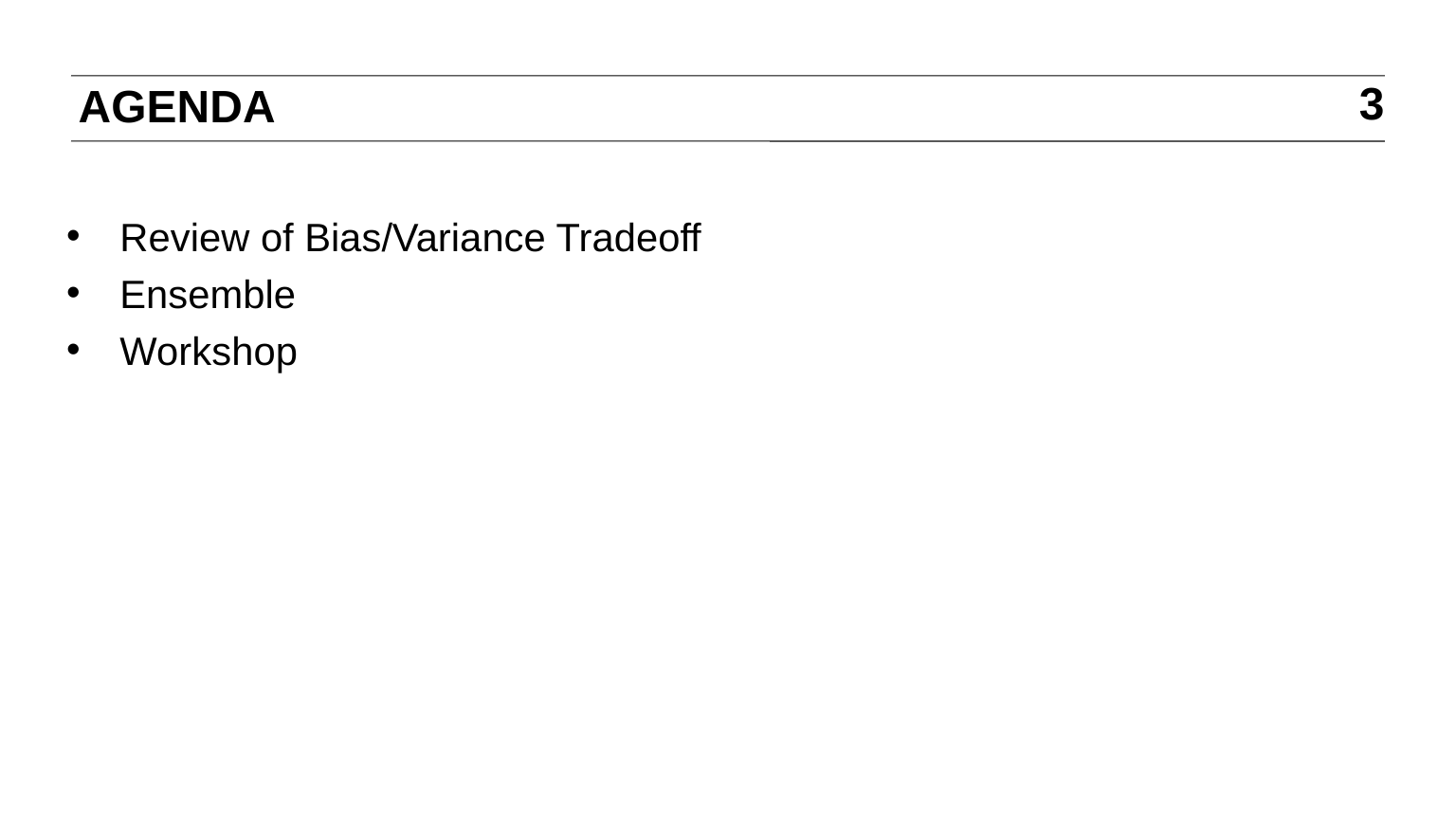

agenda
3
Review of Bias/Variance Tradeoff
Ensemble
Workshop